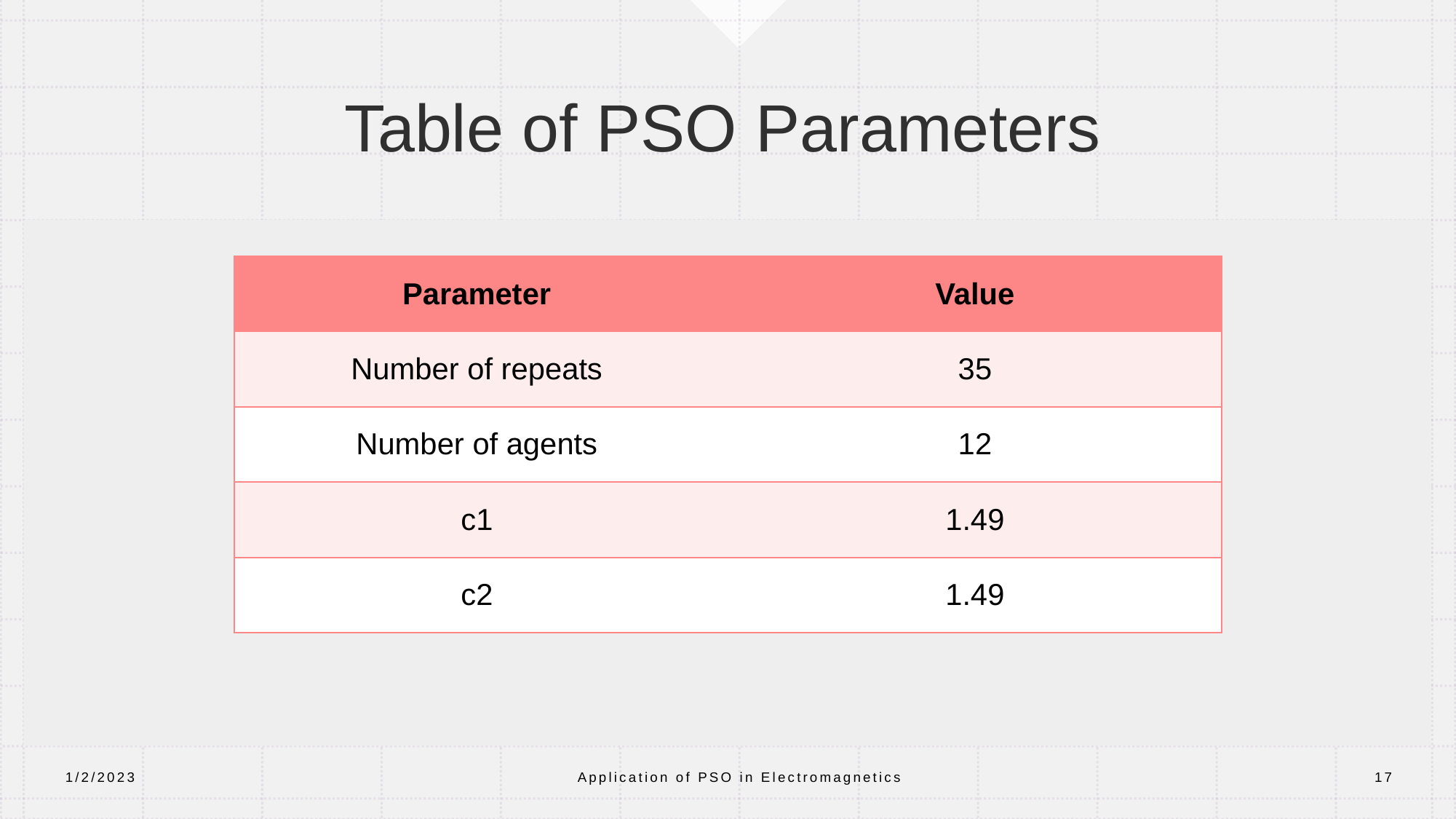

# Table of PSO Parameters
| Parameter | Value |
| --- | --- |
| Number of repeats | 35 |
| Number of agents | 12 |
| c1 | 1.49 |
| c2 | 1.49 |
Application of PSO in Electromagnetics
1/2/2023
17